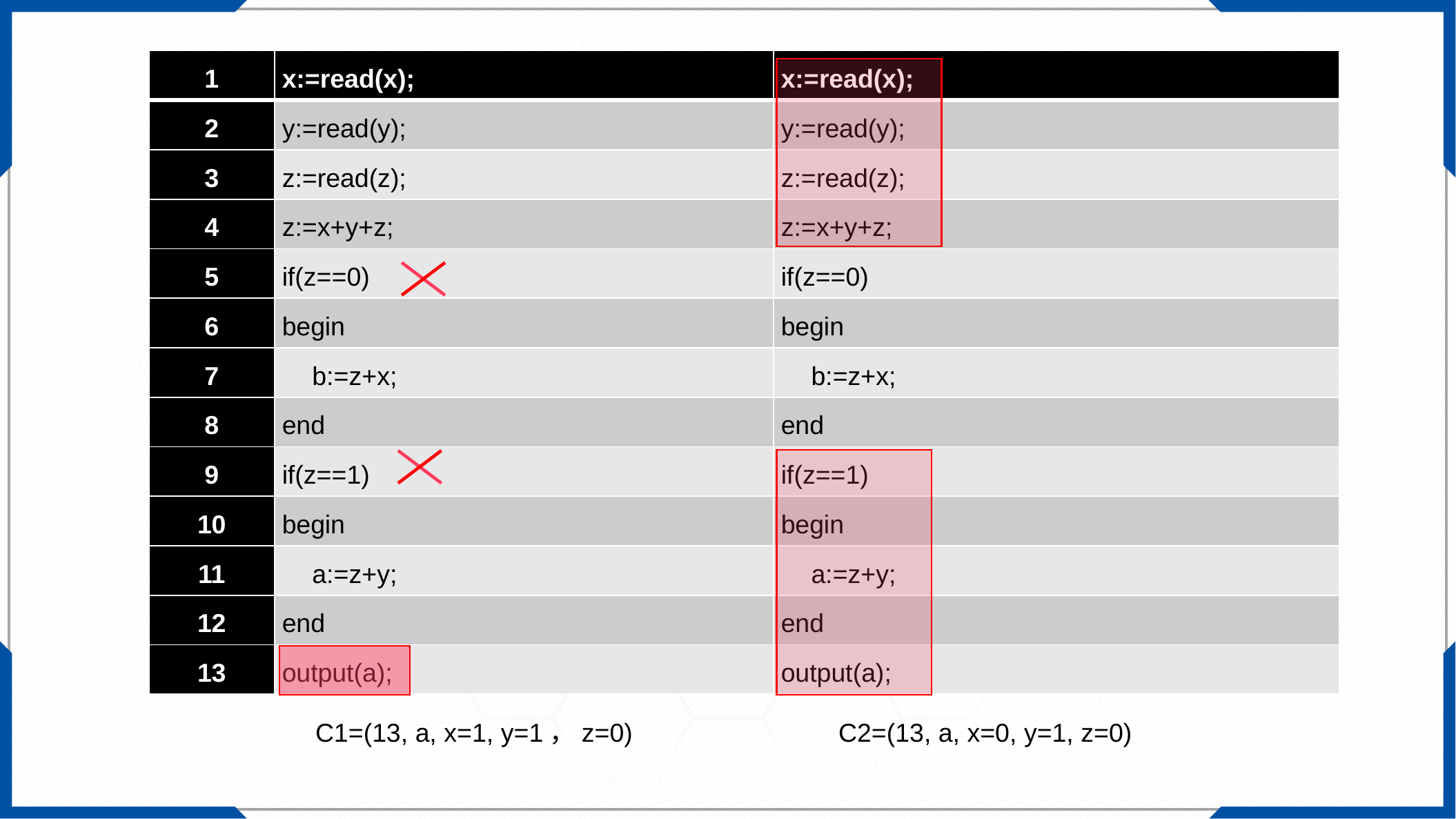

| 1 | x:=read(x); | x:=read(x); |
| --- | --- | --- |
| 2 | y:=read(y); | y:=read(y); |
| 3 | z:=read(z); | z:=read(z); |
| 4 | z:=x+y+z; | z:=x+y+z; |
| 5 | if(z==0) | if(z==0) |
| 6 | begin | begin |
| 7 | b:=z+x; | b:=z+x; |
| 8 | end | end |
| 9 | if(z==1) | if(z==1) |
| 10 | begin | begin |
| 11 | a:=z+y; | a:=z+y; |
| 12 | end | end |
| 13 | output(a); | output(a); |

C1=(13, a, x=1, y=1，z=0)
C2=(13, a, x=0, y=1, z=0)